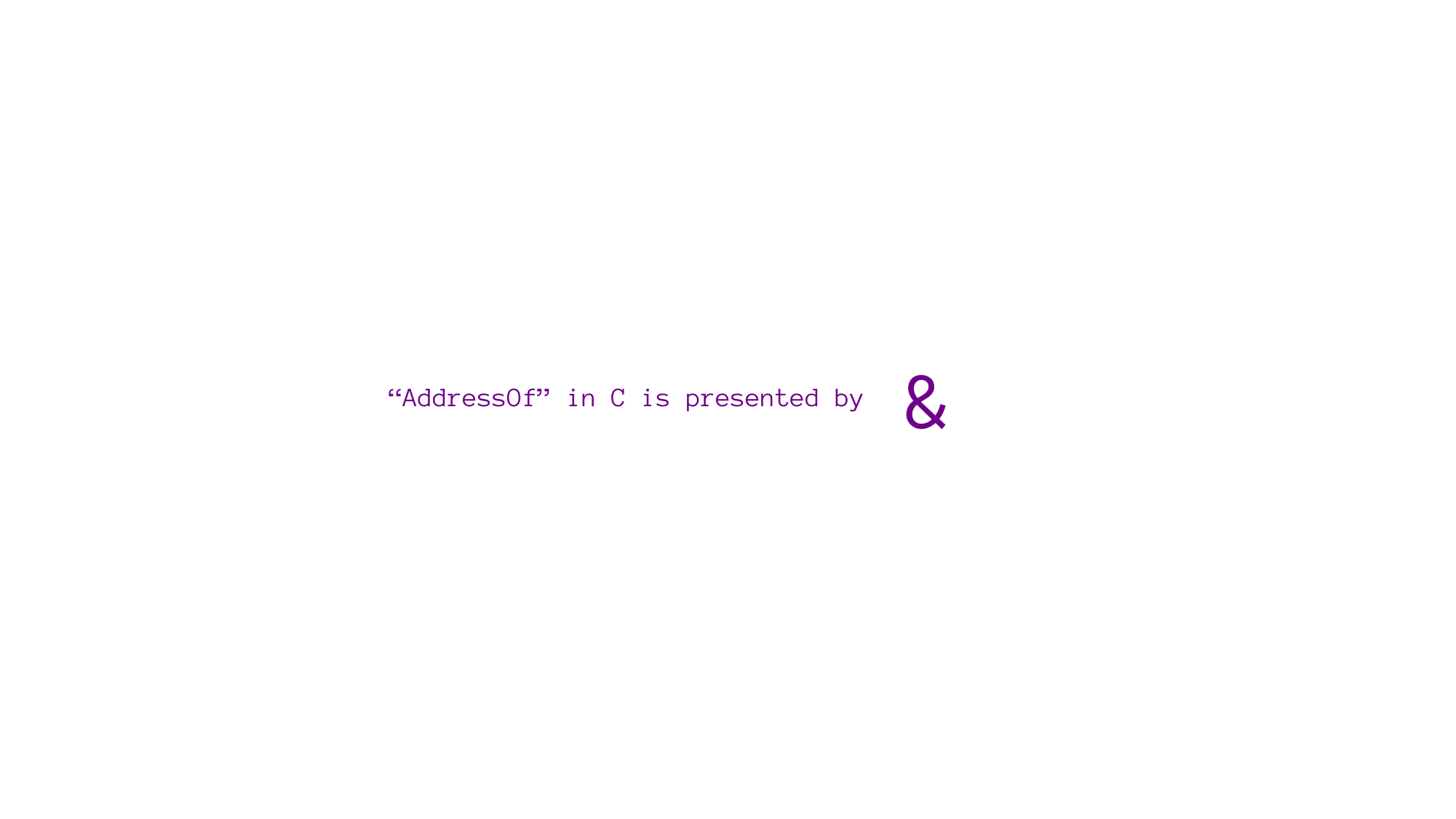

&
“AddressOf” in C is presented by